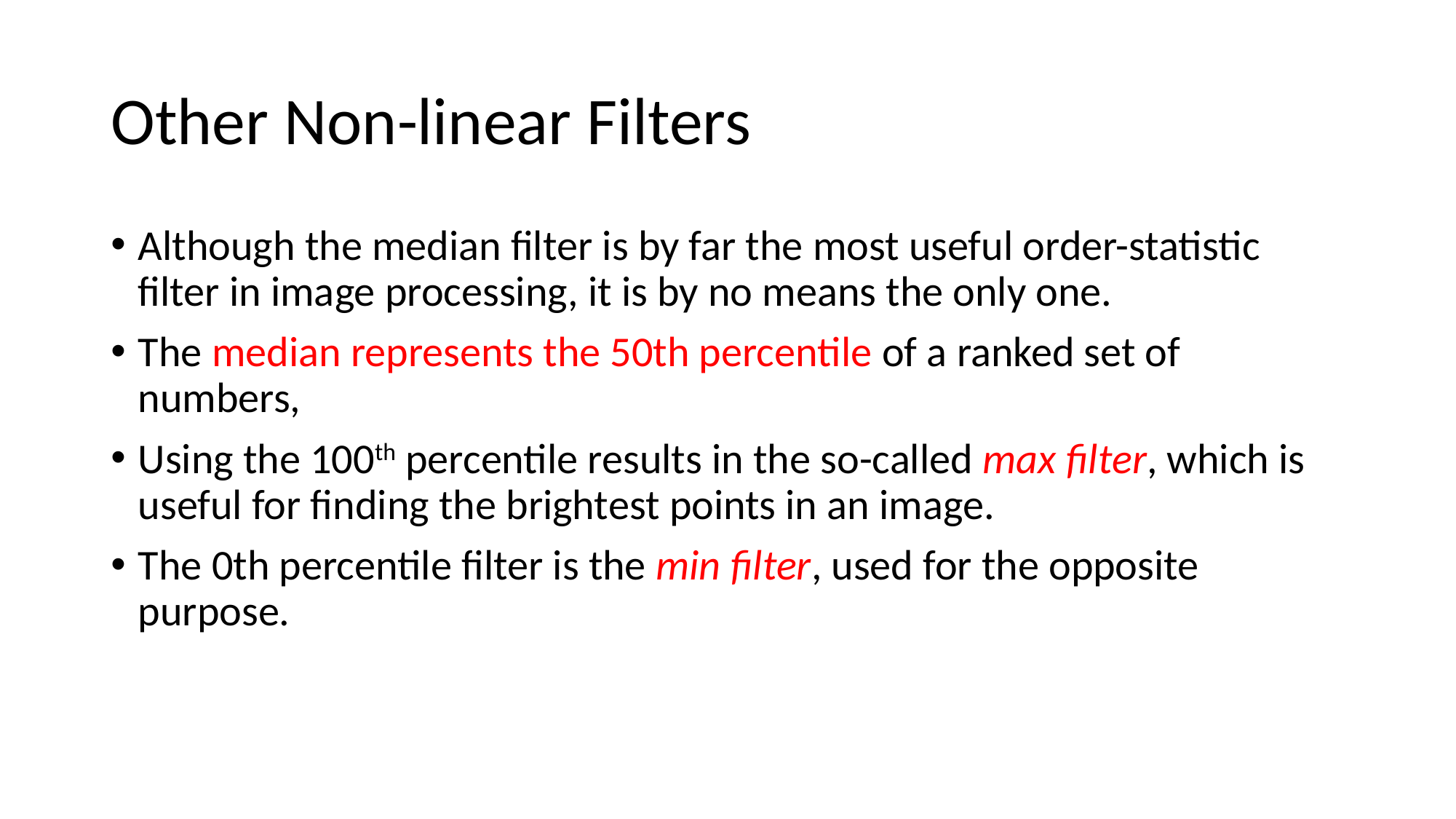

# Other Non-linear Filters
Although the median filter is by far the most useful order-statistic filter in image processing, it is by no means the only one.
The median represents the 50th percentile of a ranked set of numbers,
Using the 100th percentile results in the so-called max filter, which is useful for finding the brightest points in an image.
The 0th percentile filter is the min filter, used for the opposite purpose.